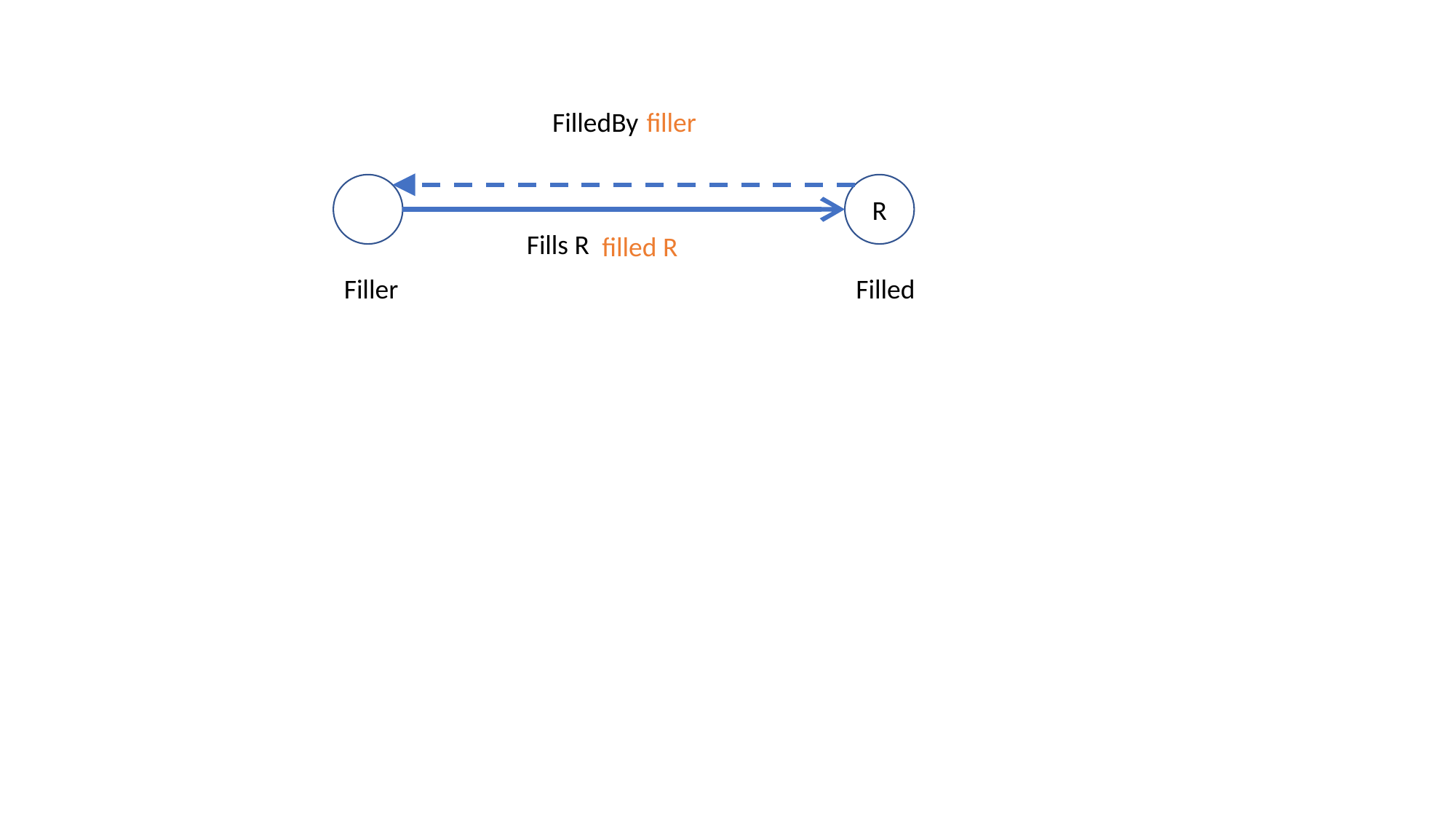

FilledBy
filler

R
Fills R
filled R
Filler
Filled